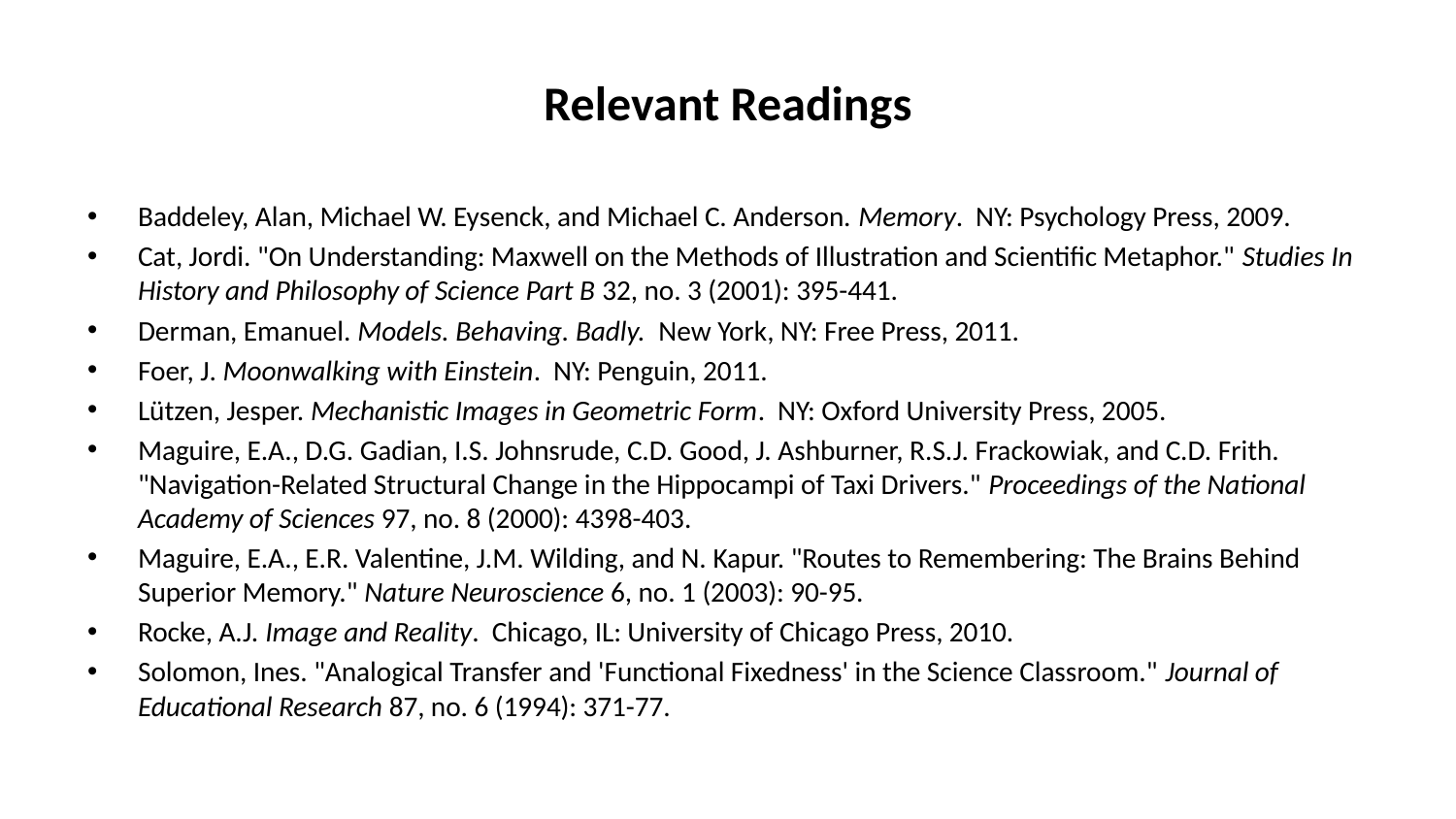

# Relevant Readings
Baddeley, Alan, Michael W. Eysenck, and Michael C. Anderson. Memory.  NY: Psychology Press, 2009.
Cat, Jordi. "On Understanding: Maxwell on the Methods of Illustration and Scientific Metaphor." Studies In History and Philosophy of Science Part B 32, no. 3 (2001): 395-441.
Derman, Emanuel. Models. Behaving. Badly.  New York, NY: Free Press, 2011.
Foer, J. Moonwalking with Einstein.  NY: Penguin, 2011.
Lützen, Jesper. Mechanistic Images in Geometric Form.  NY: Oxford University Press, 2005.
Maguire, E.A., D.G. Gadian, I.S. Johnsrude, C.D. Good, J. Ashburner, R.S.J. Frackowiak, and C.D. Frith. "Navigation-Related Structural Change in the Hippocampi of Taxi Drivers." Proceedings of the National Academy of Sciences 97, no. 8 (2000): 4398-403.
Maguire, E.A., E.R. Valentine, J.M. Wilding, and N. Kapur. "Routes to Remembering: The Brains Behind Superior Memory." Nature Neuroscience 6, no. 1 (2003): 90-95.
Rocke, A.J. Image and Reality.  Chicago, IL: University of Chicago Press, 2010.
Solomon, Ines. "Analogical Transfer and 'Functional Fixedness' in the Science Classroom." Journal of Educational Research 87, no. 6 (1994): 371-77.